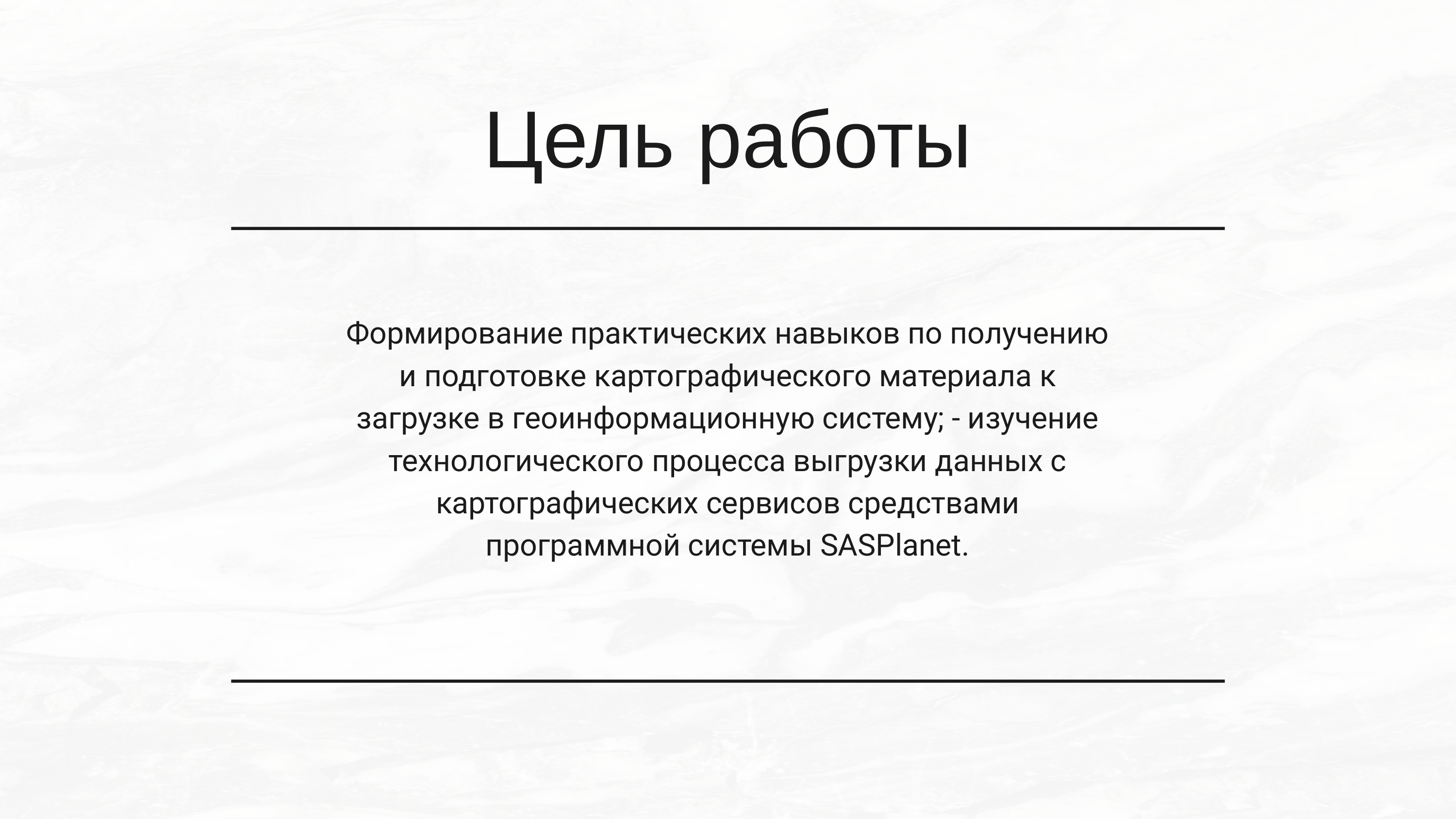

Цель работы

Формирование практических навыков по получению и подготовке картографического материала к загрузке в геоинформационную систему; - изучение технологического процесса выгрузки данных с картографических сервисов средствами программной системы SASPlanet.